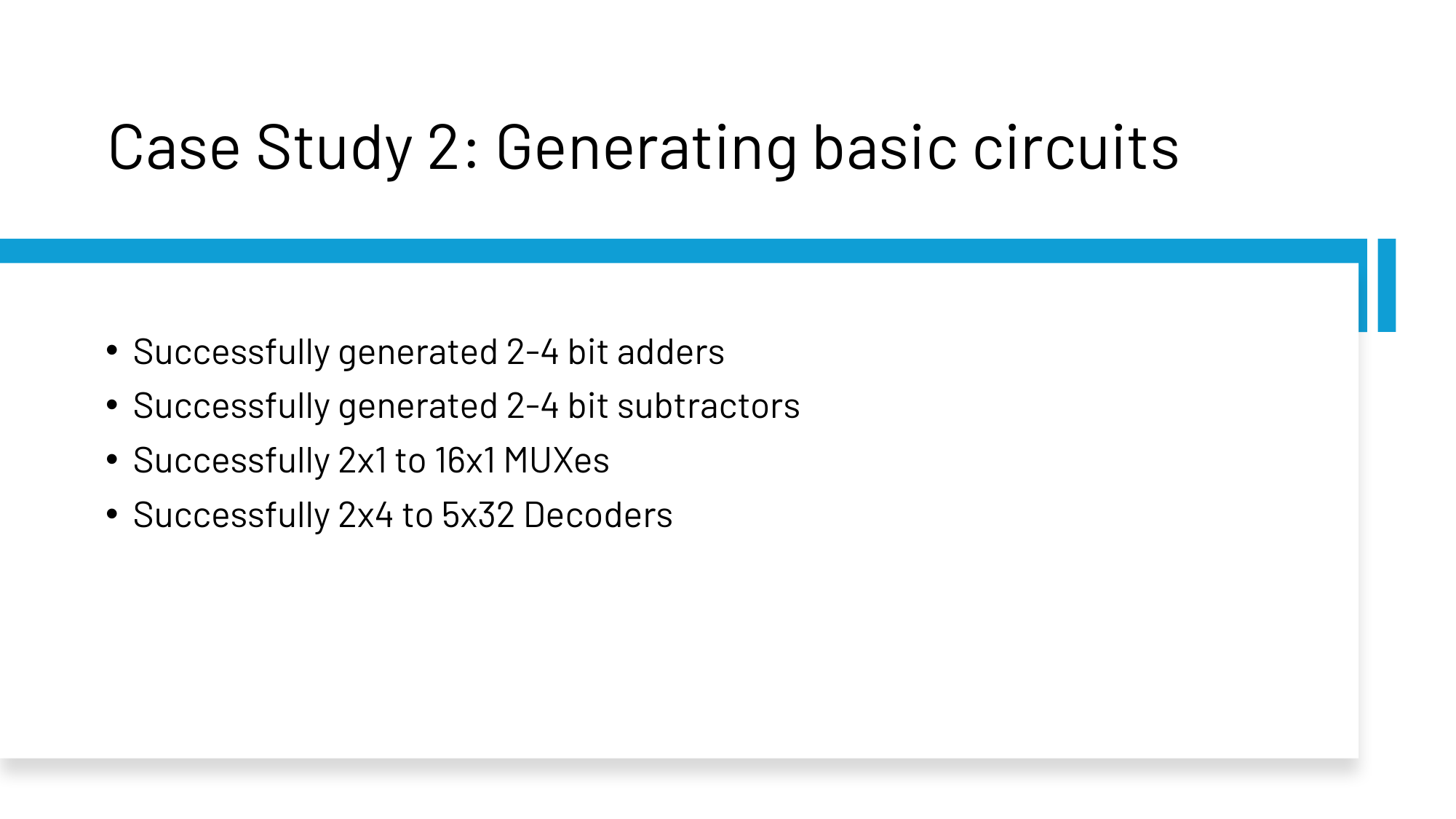

# Case Study 2: Generating basic circuits

Successfully generated 2-4 bit adders
Successfully generated 2-4 bit subtractors
Successfully 2x1 to 16x1 MUXes
Successfully 2x4 to 5x32 Decoders